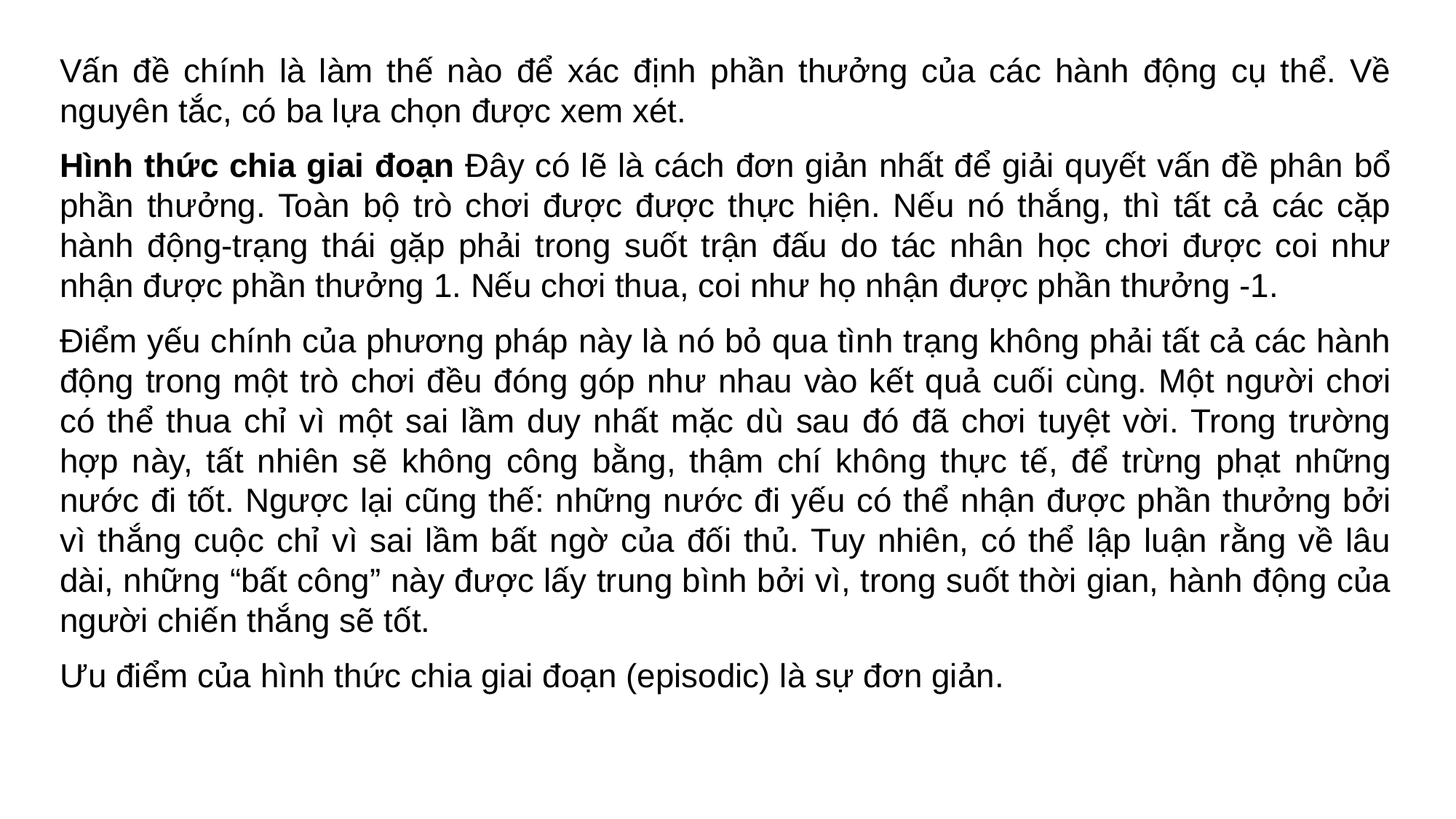

#
Vấn đề chính là làm thế nào để xác định phần thưởng của các hành động cụ thể. Về nguyên tắc, có ba lựa chọn được xem xét.
Hình thức chia giai đoạn Đây có lẽ là cách đơn giản nhất để giải quyết vấn đề phân bổ phần thưởng. Toàn bộ trò chơi được được thực hiện. Nếu nó thắng, thì tất cả các cặp hành động-trạng thái gặp phải trong suốt trận đấu do tác nhân học chơi được coi như nhận được phần thưởng 1. Nếu chơi thua, coi như họ nhận được phần thưởng -1.
Điểm yếu chính của phương pháp này là nó bỏ qua tình trạng không phải tất cả các hành động trong một trò chơi đều đóng góp như nhau vào kết quả cuối cùng. Một người chơi có thể thua chỉ vì một sai lầm duy nhất mặc dù sau đó đã chơi tuyệt vời. Trong trường hợp này, tất nhiên sẽ không công bằng, thậm chí không thực tế, để trừng phạt những nước đi tốt. Ngược lại cũng thế: những nước đi yếu có thể nhận được phần thưởng bởi vì thắng cuộc chỉ vì sai lầm bất ngờ của đối thủ. Tuy nhiên, có thể lập luận rằng về lâu dài, những “bất công” này được lấy trung bình bởi vì, trong suốt thời gian, hành động của người chiến thắng sẽ tốt.
Ưu điểm của hình thức chia giai đoạn (episodic) là sự đơn giản.